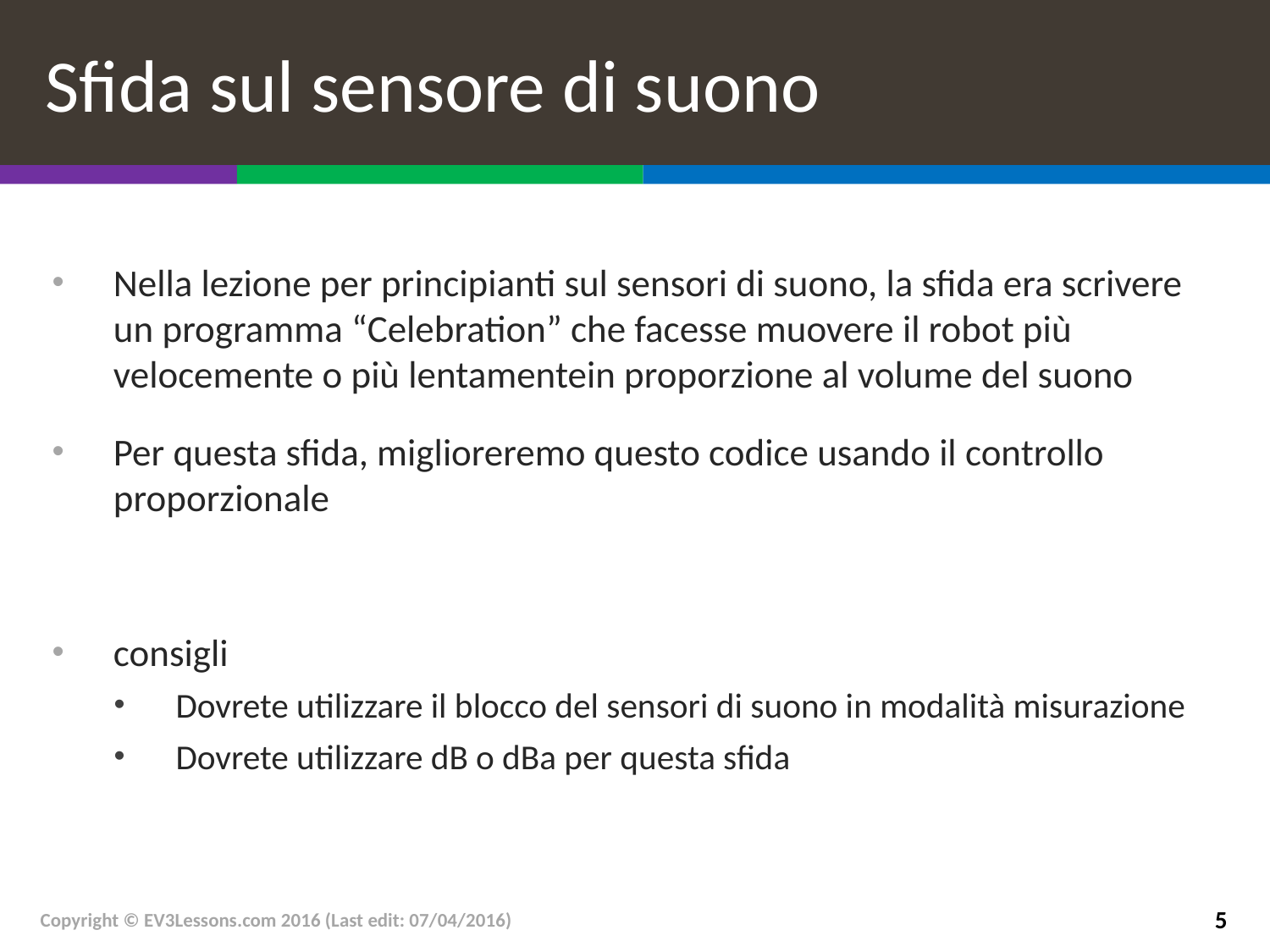

# Sfida sul sensore di suono
Nella lezione per principianti sul sensori di suono, la sfida era scrivere un programma “Celebration” che facesse muovere il robot più velocemente o più lentamentein proporzione al volume del suono
Per questa sfida, miglioreremo questo codice usando il controllo proporzionale

consigli
Dovrete utilizzare il blocco del sensori di suono in modalità misurazione
Dovrete utilizzare dB o dBa per questa sfida
Copyright © EV3Lessons.com 2016 (Last edit: 07/04/2016)
5